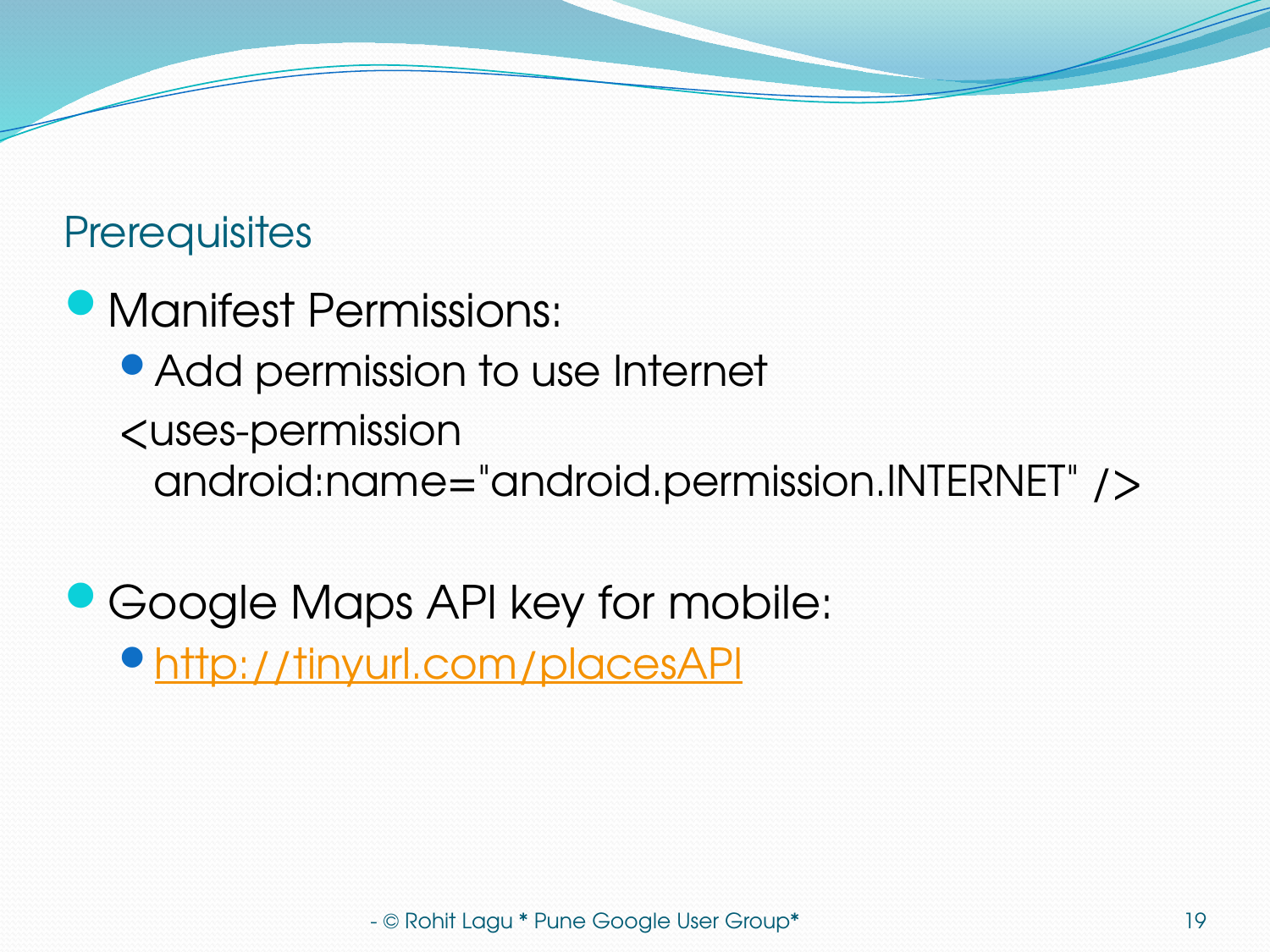

# Prerequisites
Manifest Permissions:
Add permission to use Internet
<uses-permission android:name="android.permission.INTERNET" />

Google Maps API key for mobile:
http://tinyurl.com/placesAPI

- © Rohit Lagu * Pune Google User Group*
19